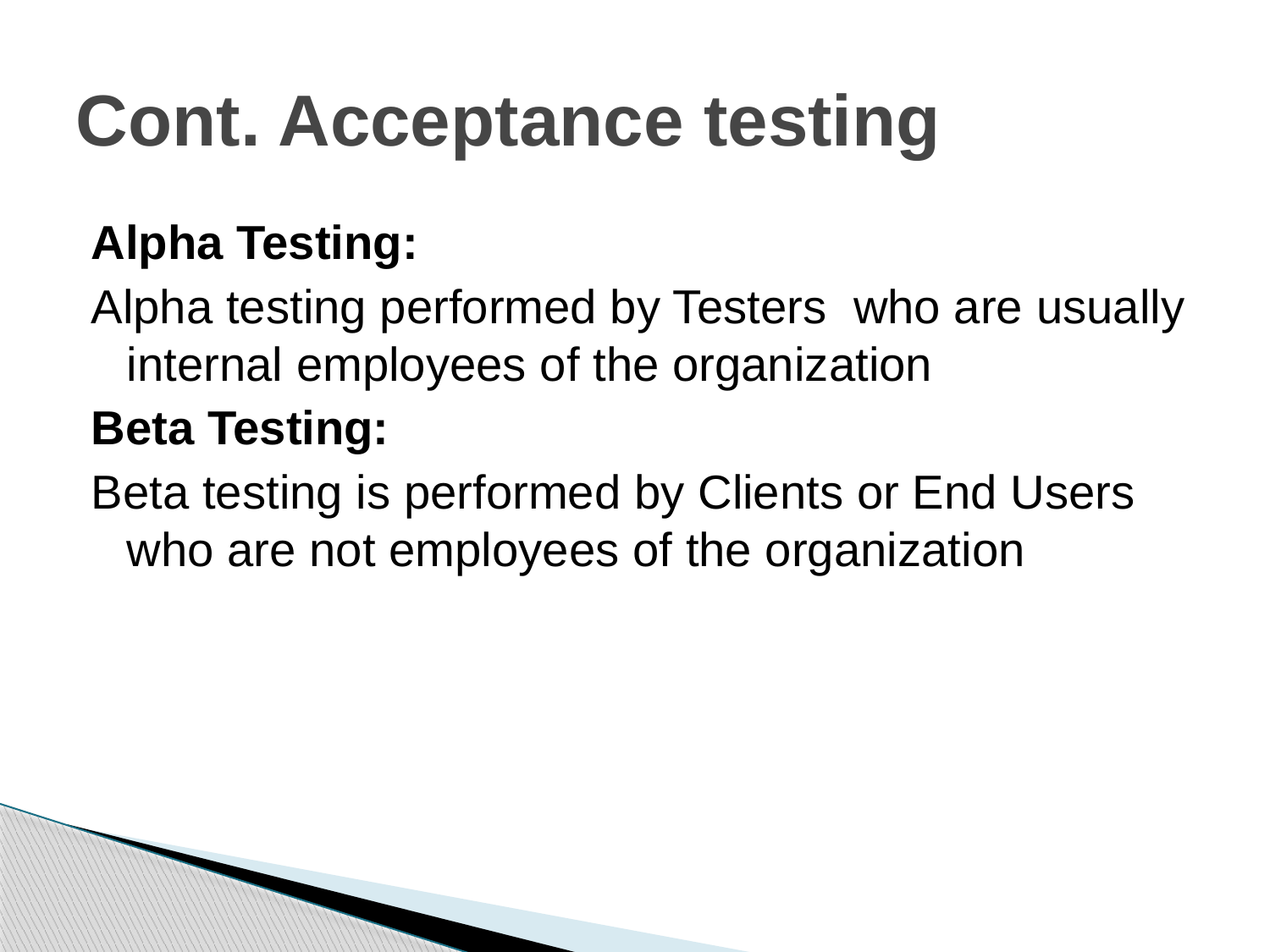

# Cont. Acceptance testing
Alpha Testing:
Alpha testing performed by Testers  who are usually internal employees of the organization
Beta Testing:
Beta testing is performed by Clients or End Users who are not employees of the organization